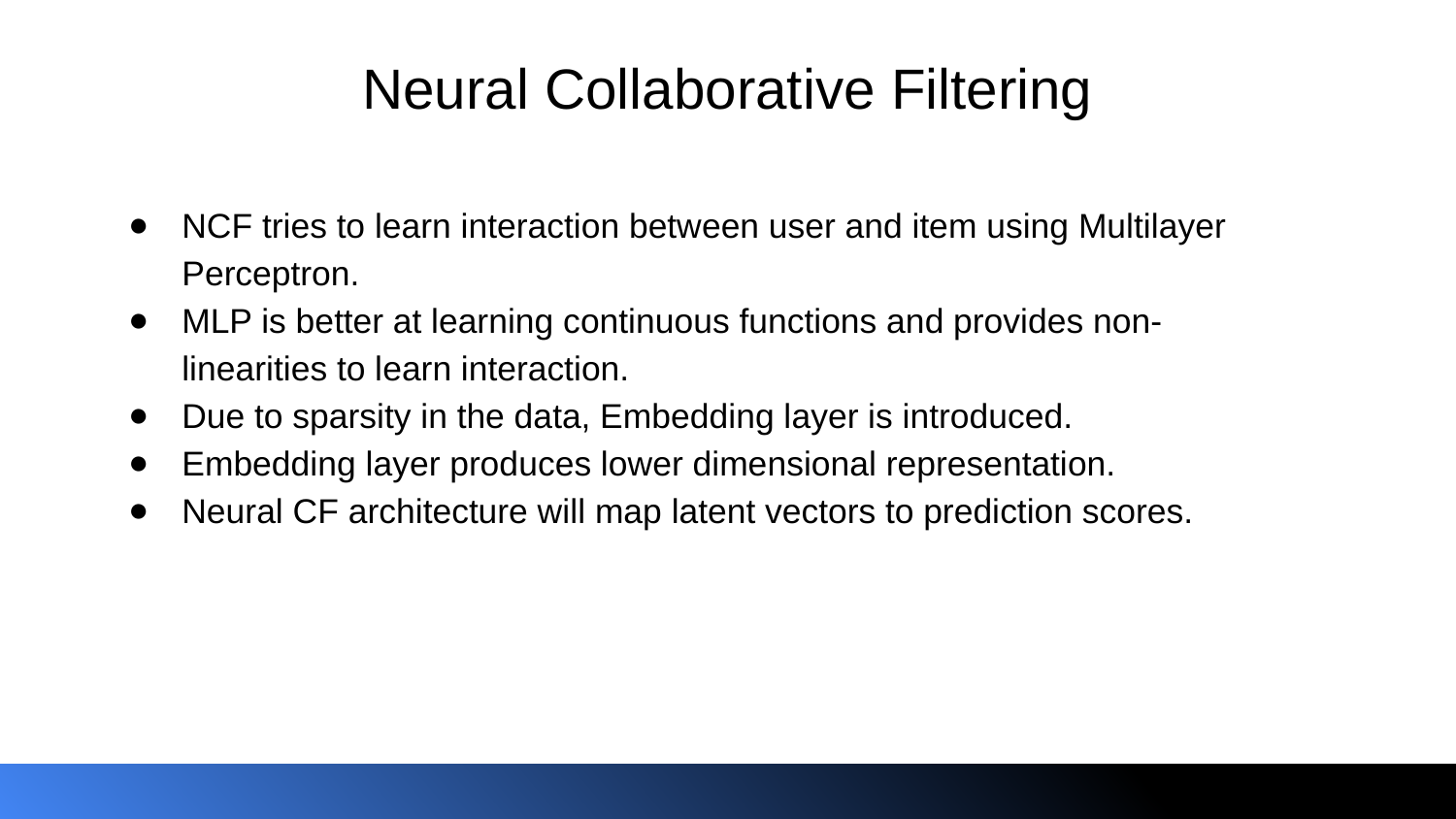

# Neural Collaborative Filtering
NCF tries to learn interaction between user and item using Multilayer Perceptron.
MLP is better at learning continuous functions and provides non- linearities to learn interaction.
Due to sparsity in the data, Embedding layer is introduced.
Embedding layer produces lower dimensional representation.
Neural CF architecture will map latent vectors to prediction scores.